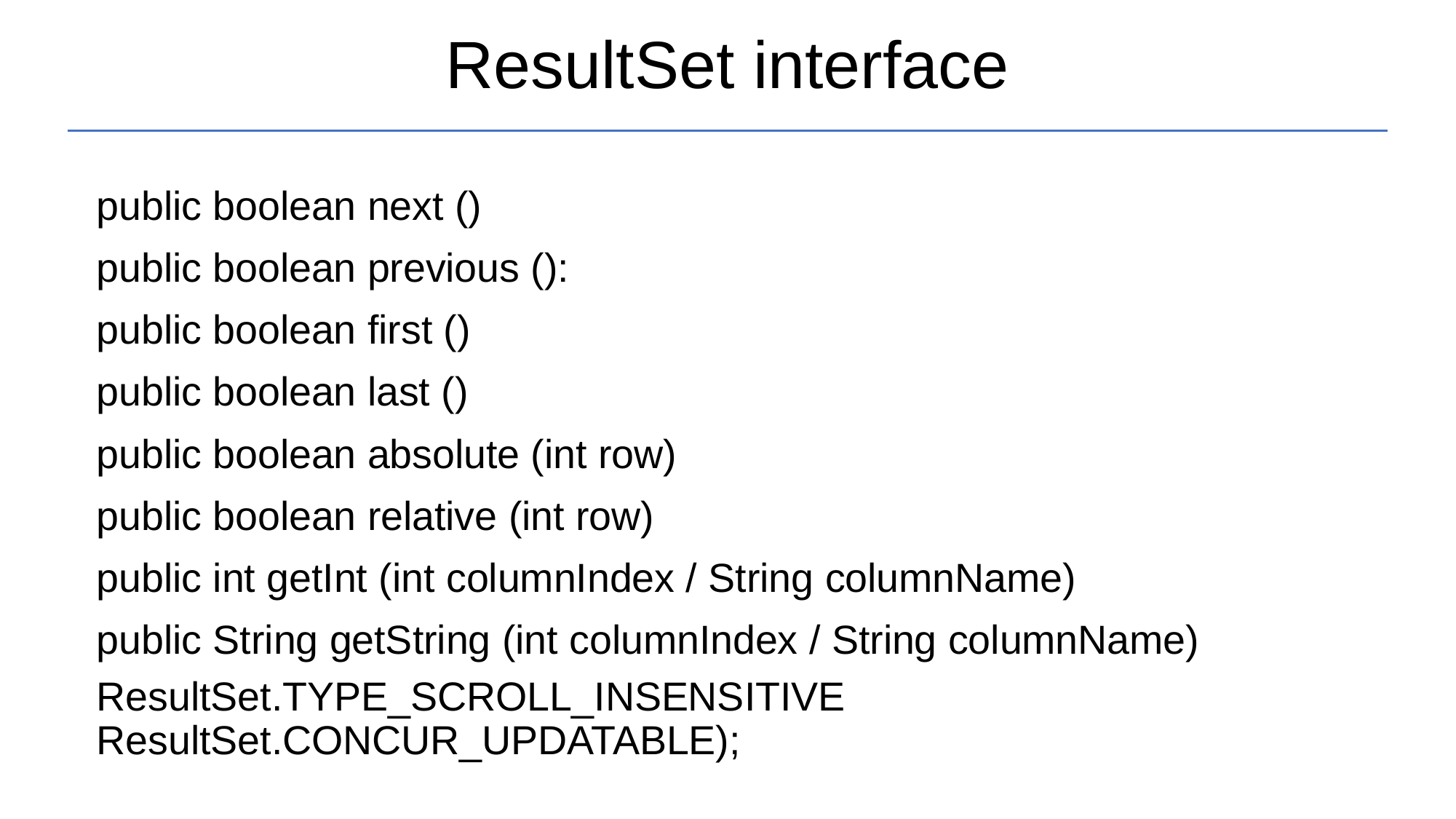

# ResultSet interface
public boolean next ()
public boolean previous ():
public boolean first ()
public boolean last ()
public boolean absolute (int row)
public boolean relative (int row)
public int getInt (int columnIndex / String columnName)
public String getString (int columnIndex / String columnName)
ResultSet.TYPE_SCROLL_INSENSITIVE ResultSet.CONCUR_UPDATABLE);